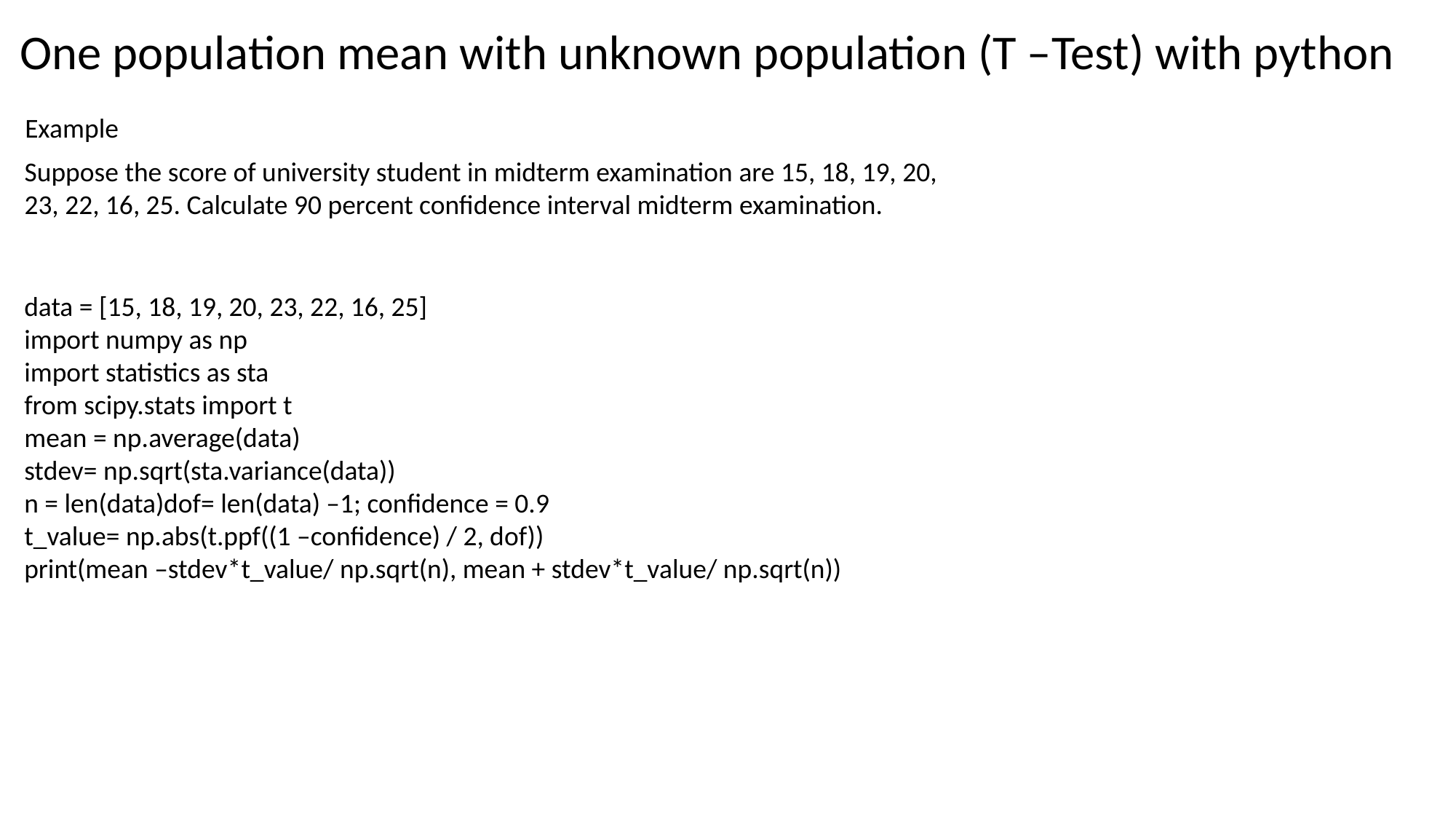

One population mean with unknown population (T –Test) with python
Example
Suppose the score of university student in midterm examination are 15, 18, 19, 20, 23, 22, 16, 25. Calculate 90 percent confidence interval midterm examination.
data = [15, 18, 19, 20, 23, 22, 16, 25]
import numpy as np
import statistics as sta
from scipy.stats import t
mean = np.average(data)
stdev= np.sqrt(sta.variance(data))
n = len(data)dof= len(data) –1; confidence = 0.9
t_value= np.abs(t.ppf((1 –confidence) / 2, dof))
print(mean –stdev*t_value/ np.sqrt(n), mean + stdev*t_value/ np.sqrt(n))